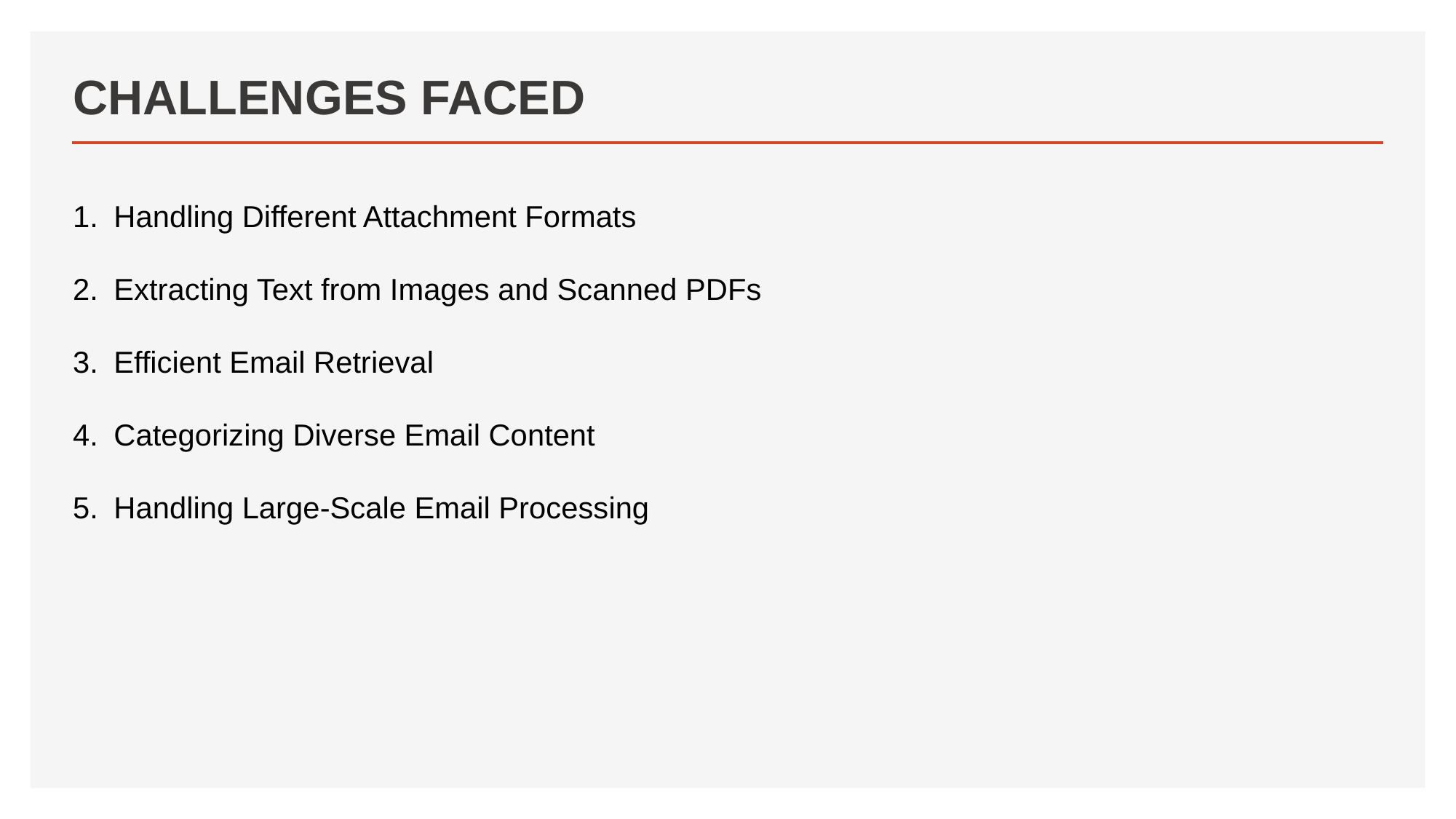

# CHALLENGES FACED
Handling Different Attachment Formats
Extracting Text from Images and Scanned PDFs
Efficient Email Retrieval
Categorizing Diverse Email Content
Handling Large-Scale Email Processing